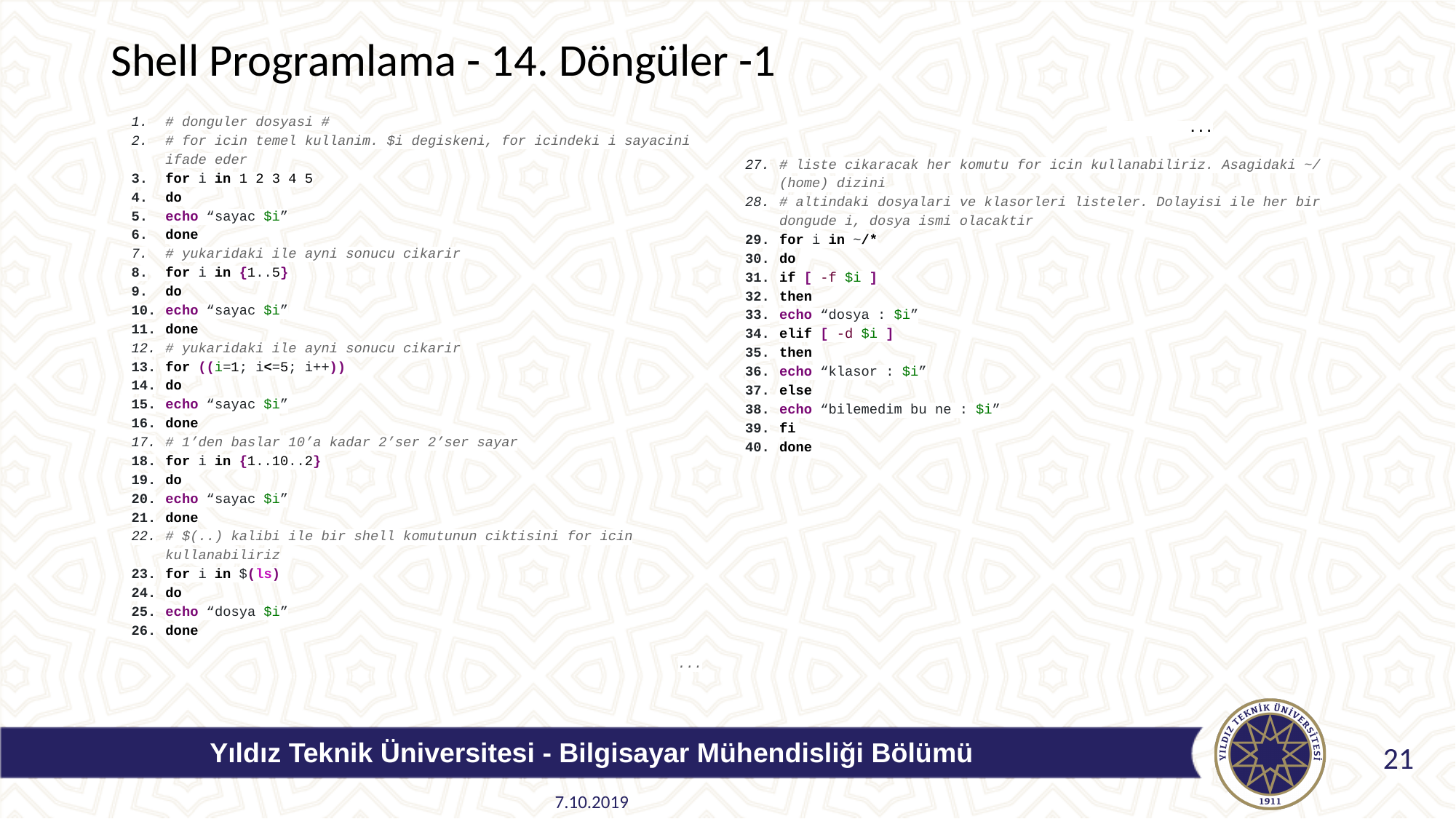

# Shell Programlama - 14. Döngüler -1
# donguler dosyasi #
# for icin temel kullanim. $i degiskeni, for icindeki i sayacini ifade eder
for i in 1 2 3 4 5
do
echo “sayac $i”
done
# yukaridaki ile ayni sonucu cikarir
for i in {1..5}
do
echo “sayac $i”
done
# yukaridaki ile ayni sonucu cikarir
for ((i=1; i<=5; i++))
do
echo “sayac $i”
done
# 1’den baslar 10’a kadar 2’ser 2’ser sayar
for i in {1..10..2}
do
echo “sayac $i”
done
# $(..) kalibi ile bir shell komutunun ciktisini for icin kullanabiliriz
for i in $(ls)
do
echo “dosya $i”
done
					...
			          ...
# liste cikaracak her komutu for icin kullanabiliriz. Asagidaki ~/ (home) dizini
# altindaki dosyalari ve klasorleri listeler. Dolayisi ile her bir dongude i, dosya ismi olacaktir
for i in ~/*
do
if [ -f $i ]
then
echo “dosya : $i”
elif [ -d $i ]
then
echo “klasor : $i”
else
echo “bilemedim bu ne : $i”
fi
done
Yıldız Teknik Üniversitesi - Bilgisayar Mühendisliği Bölümü
21
7.10.2019